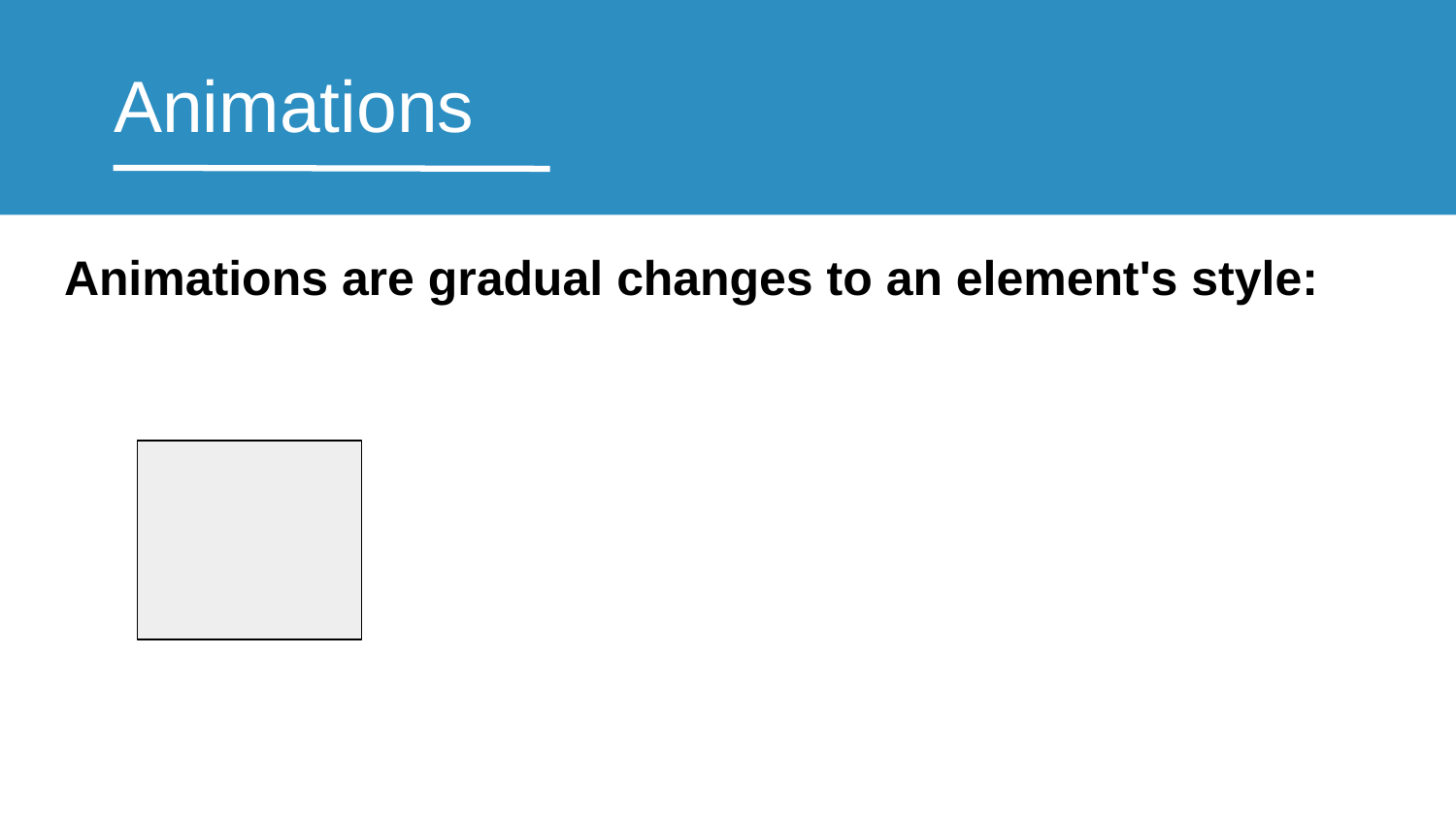

# Animations
Animations are gradual changes to an element's style: